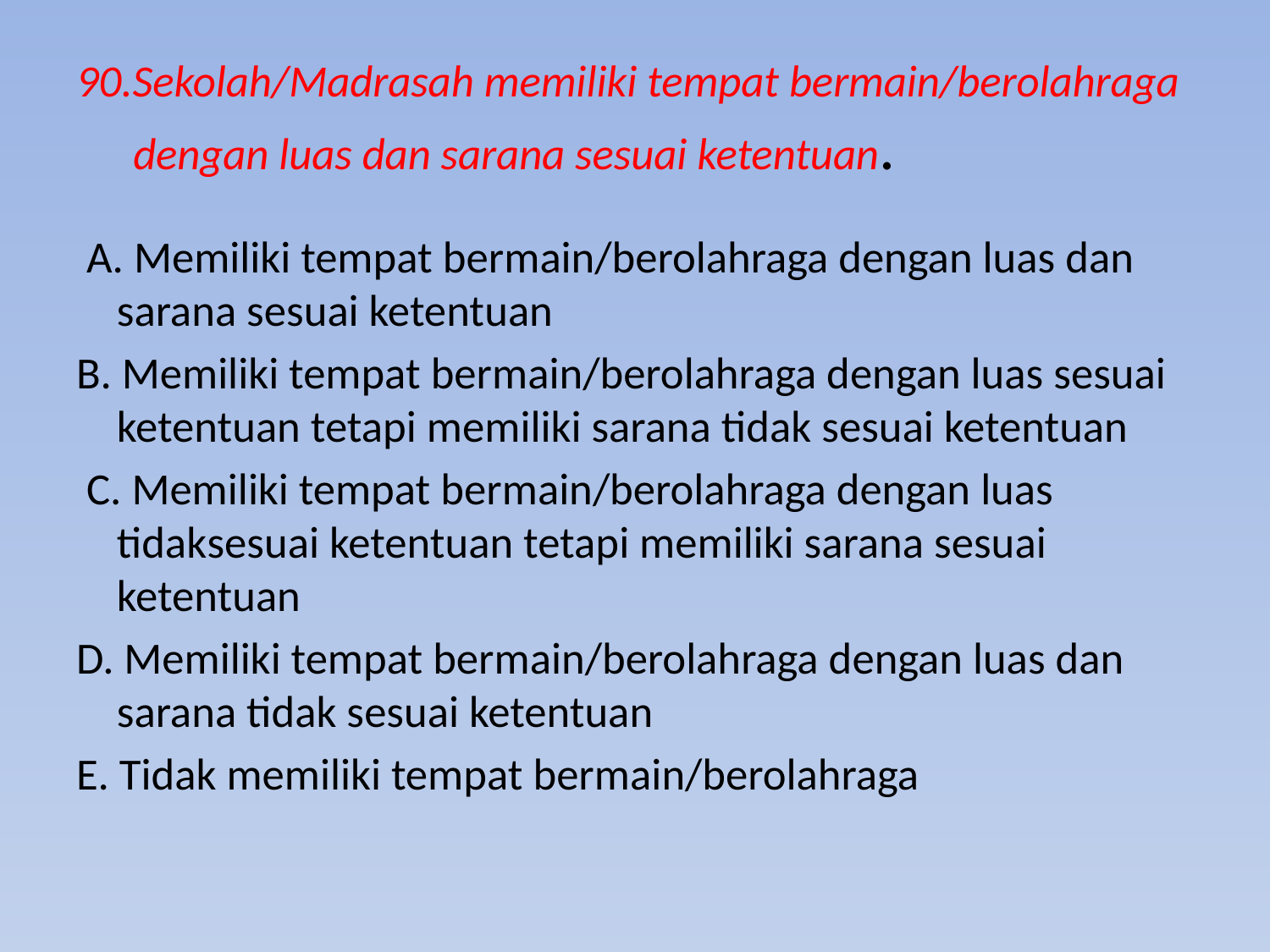

# 90.Sekolah/Madrasah memiliki tempat bermain/berolahraga dengan luas dan sarana sesuai ketentuan.
 A. Memiliki tempat bermain/berolahraga dengan luas dan sarana sesuai ketentuan
B. Memiliki tempat bermain/berolahraga dengan luas sesuai ketentuan tetapi memiliki sarana tidak sesuai ketentuan
 C. Memiliki tempat bermain/berolahraga dengan luas tidaksesuai ketentuan tetapi memiliki sarana sesuai ketentuan
D. Memiliki tempat bermain/berolahraga dengan luas dan sarana tidak sesuai ketentuan
E. Tidak memiliki tempat bermain/berolahraga